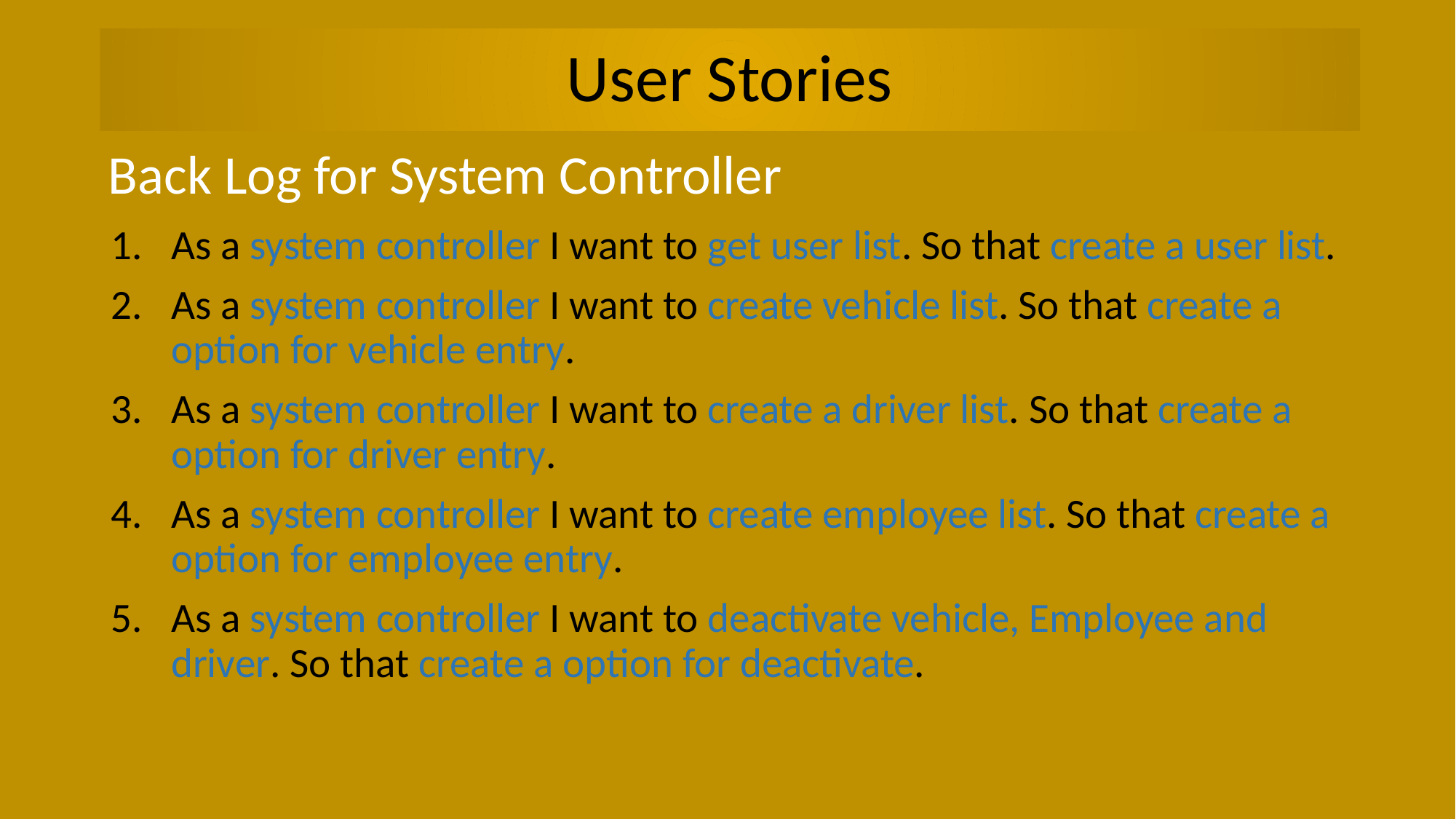

# User Stories
Back Log for System Controller
As a system controller I want to get user list. So that create a user list.
As a system controller I want to create vehicle list. So that create a option for vehicle entry.
As a system controller I want to create a driver list. So that create a option for driver entry.
As a system controller I want to create employee list. So that create a option for employee entry.
As a system controller I want to deactivate vehicle, Employee and driver. So that create a option for deactivate.